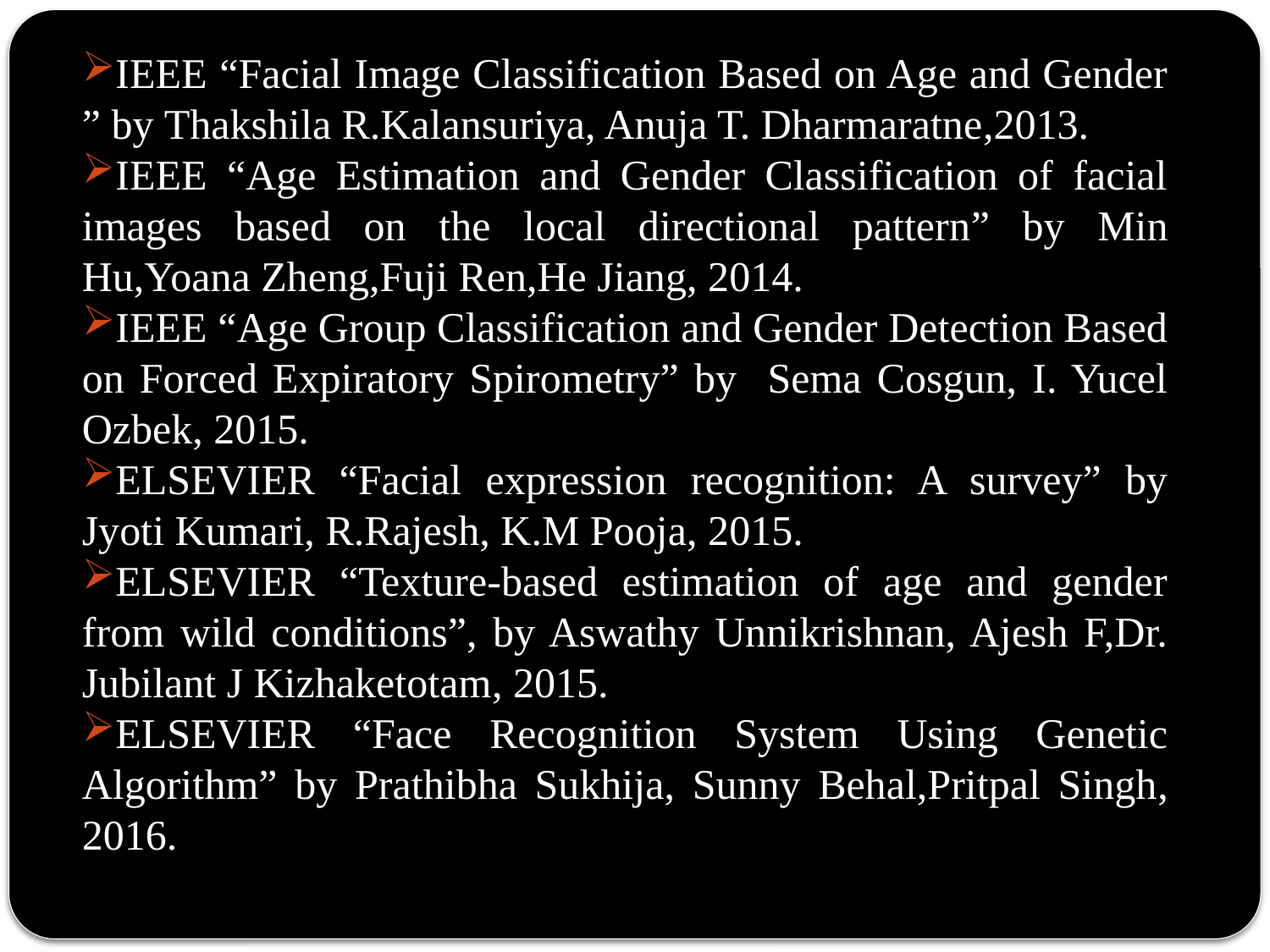

IEEE “Facial Image Classification Based on Age and Gender ” by Thakshila R.Kalansuriya, Anuja T. Dharmaratne,2013.
IEEE “Age Estimation and Gender Classification of facial images based on the local directional pattern” by Min Hu,Yoana Zheng,Fuji Ren,He Jiang, 2014.
IEEE “Age Group Classification and Gender Detection Based on Forced Expiratory Spirometry” by  Sema Cosgun, I. Yucel Ozbek, 2015.
ELSEVIER “Facial expression recognition: A survey” by Jyoti Kumari, R.Rajesh, K.M Pooja, 2015.
ELSEVIER “Texture-based estimation of age and gender from wild conditions”, by Aswathy Unnikrishnan, Ajesh F,Dr. Jubilant J Kizhaketotam, 2015.
ELSEVIER “Face Recognition System Using Genetic Algorithm” by Prathibha Sukhija, Sunny Behal,Pritpal Singh, 2016.